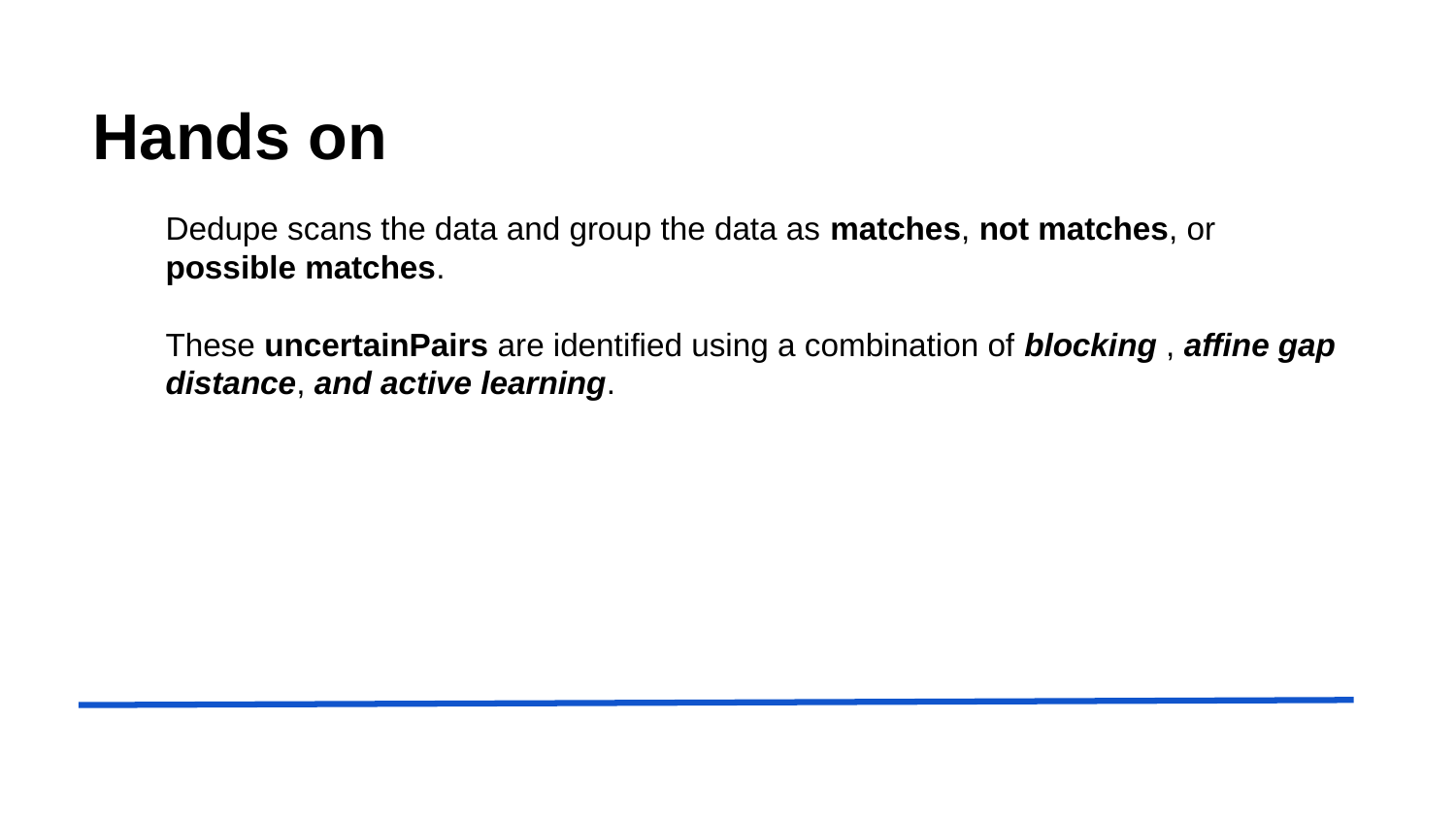

Hands on

Dedupe scans the data and group the data as matches, not matches, or possible matches.

These uncertainPairs are identified using a combination of blocking , affine gap distance, and active learning.